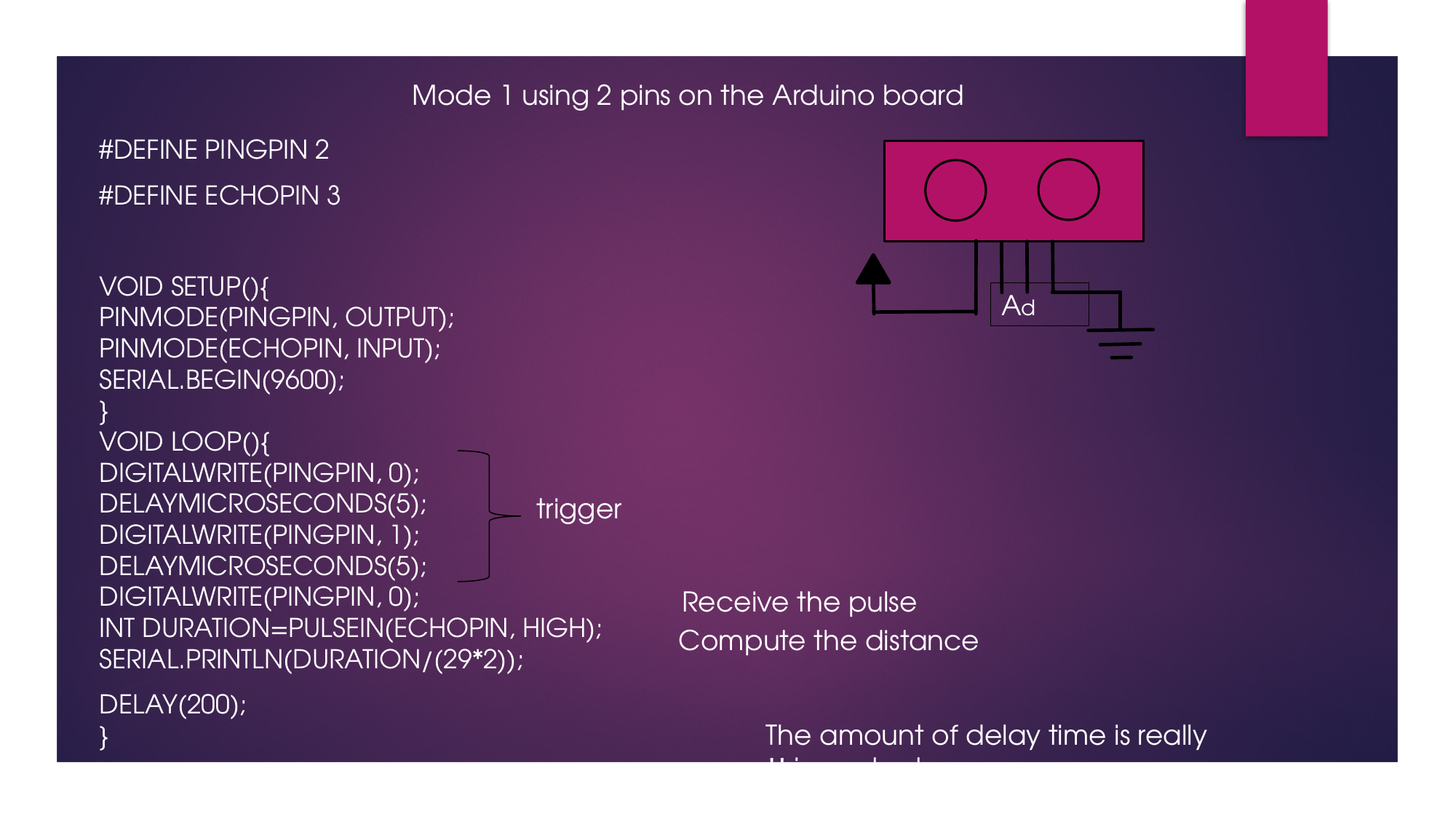

Mode 1 using 2 pins on the Arduino board
#define pingpin 2
#define echopin 3

void Setup(){
pinMode(pingPin, OUTPUT);
pinMode(echoPin, INPUT);
Serial.begin(9600);
}
void loop(){
digitalWrite(pingPin, 0);
delayMicroseconds(5);
digitalWrite(pingPin, 1);
delayMicroseconds(5);
digitalWrite(pingPin, 0);
Int duration=pulseIn(echoPin, HIGH);
Serial.println(duration/(29*2));
delay(200);
}

Ad

trigger
Receive the pulse
Compute the distance
The amount of delay time is really important !!